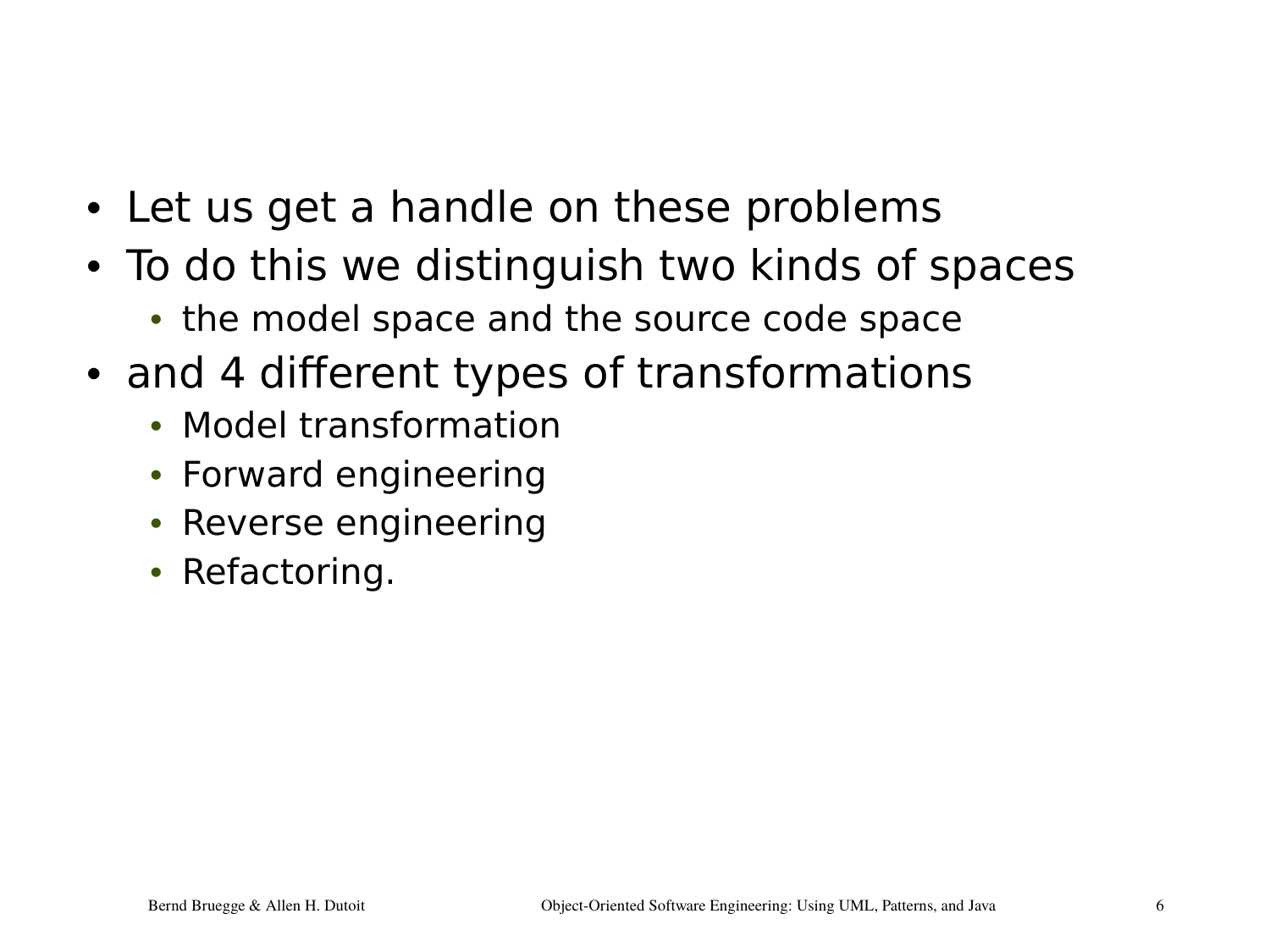

#
Let us get a handle on these problems
To do this we distinguish two kinds of spaces
the model space and the source code space
and 4 different types of transformations
Model transformation
Forward engineering
Reverse engineering
Refactoring.